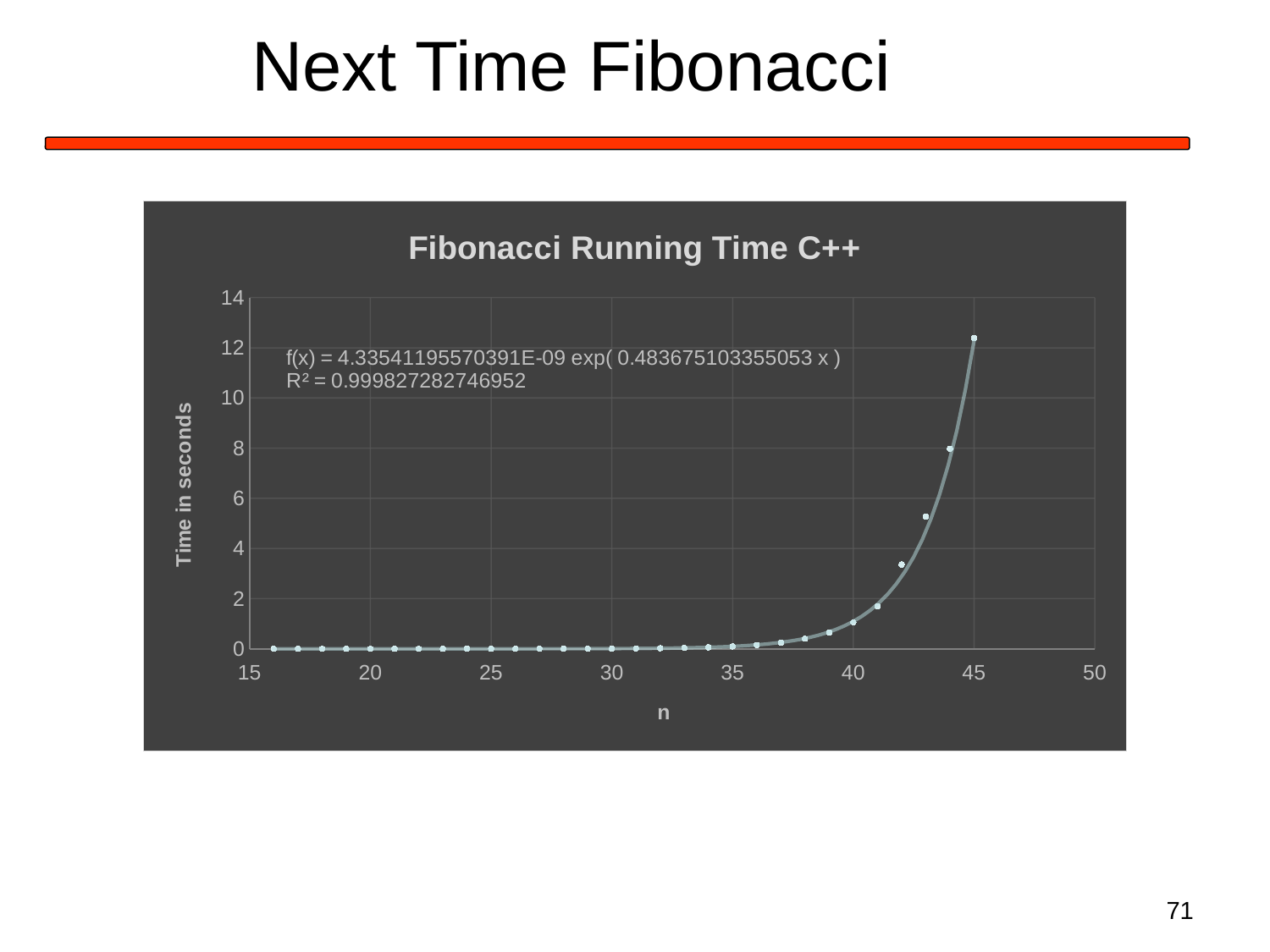

Next Time Fibonacci

### Chart: Fibonacci Running Time C++

| Category |  |
|---|---|
71